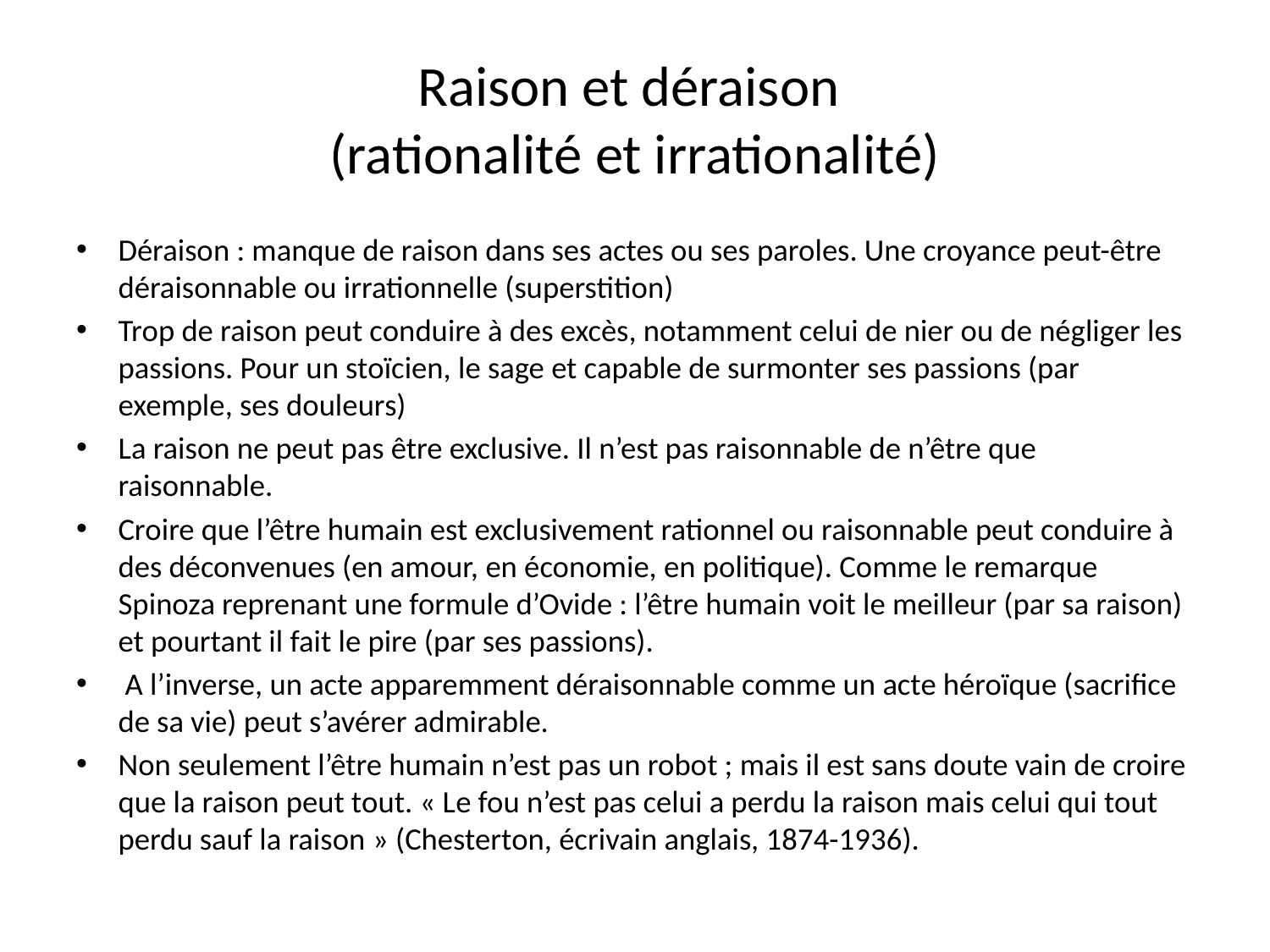

# Raison et déraison (rationalité et irrationalité)

Déraison : manque de raison dans ses actes ou ses paroles. Une croyance peut-être déraisonnable ou irrationnelle (superstition)
Trop de raison peut conduire à des excès, notamment celui de nier ou de négliger les passions. Pour un stoïcien, le sage et capable de surmonter ses passions (par exemple, ses douleurs)
La raison ne peut pas être exclusive. Il n’est pas raisonnable de n’être que raisonnable.
Croire que l’être humain est exclusivement rationnel ou raisonnable peut conduire à des déconvenues (en amour, en économie, en politique). Comme le remarque Spinoza reprenant une formule d’Ovide : l’être humain voit le meilleur (par sa raison) et pourtant il fait le pire (par ses passions).
 A l’inverse, un acte apparemment déraisonnable comme un acte héroïque (sacrifice de sa vie) peut s’avérer admirable.
Non seulement l’être humain n’est pas un robot ; mais il est sans doute vain de croire que la raison peut tout. « Le fou n’est pas celui a perdu la raison mais celui qui tout perdu sauf la raison » (Chesterton, écrivain anglais, 1874-1936).